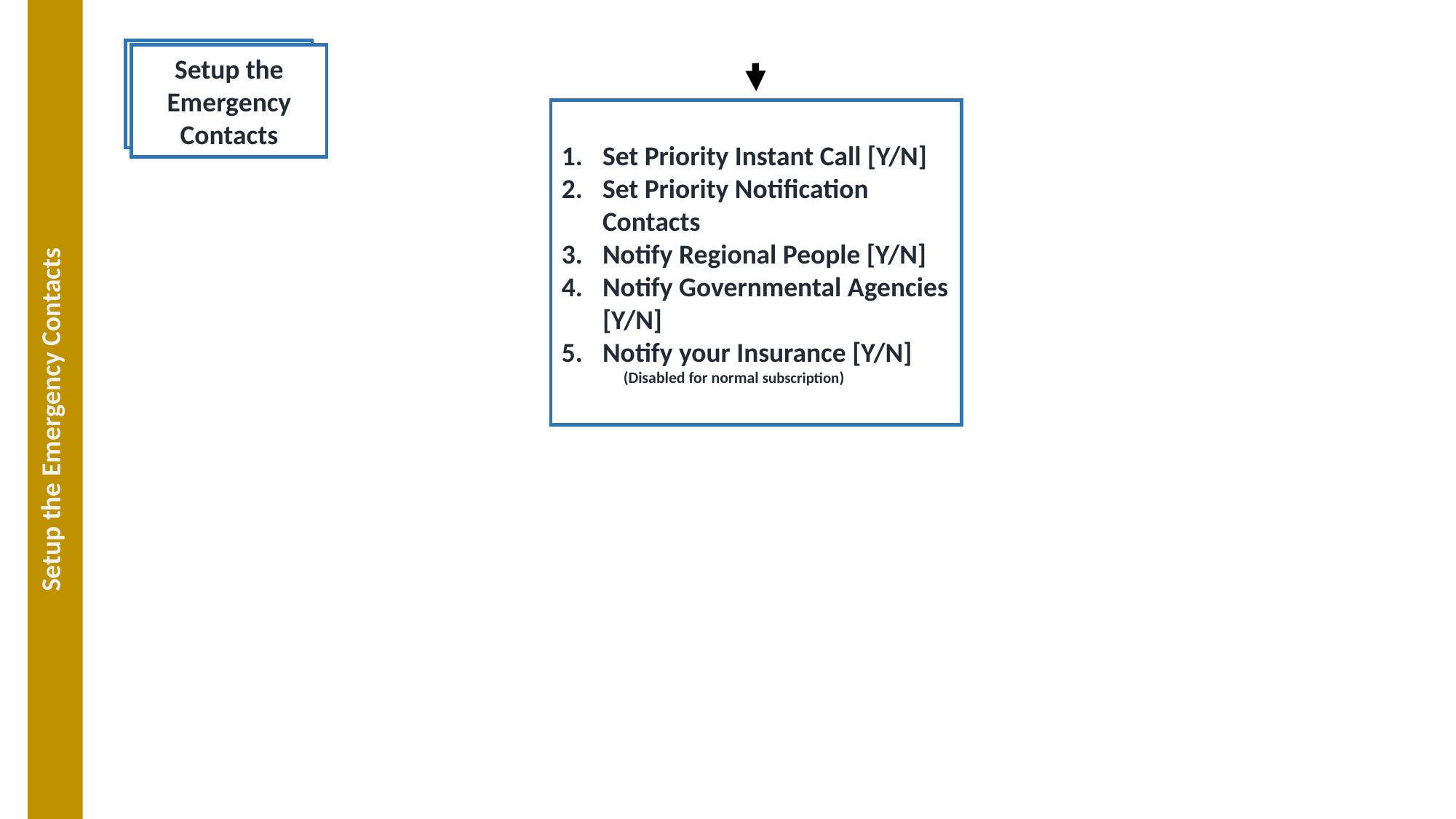

Setup the Emergency Contacts

Setup the Emergency Contacts
Set Priority Instant Call [Y/N]
Set Priority Notification Contacts
Notify Regional People [Y/N]
Notify Governmental Agencies [Y/N]
Notify your Insurance [Y/N]
                 (Disabled for normal subscription)